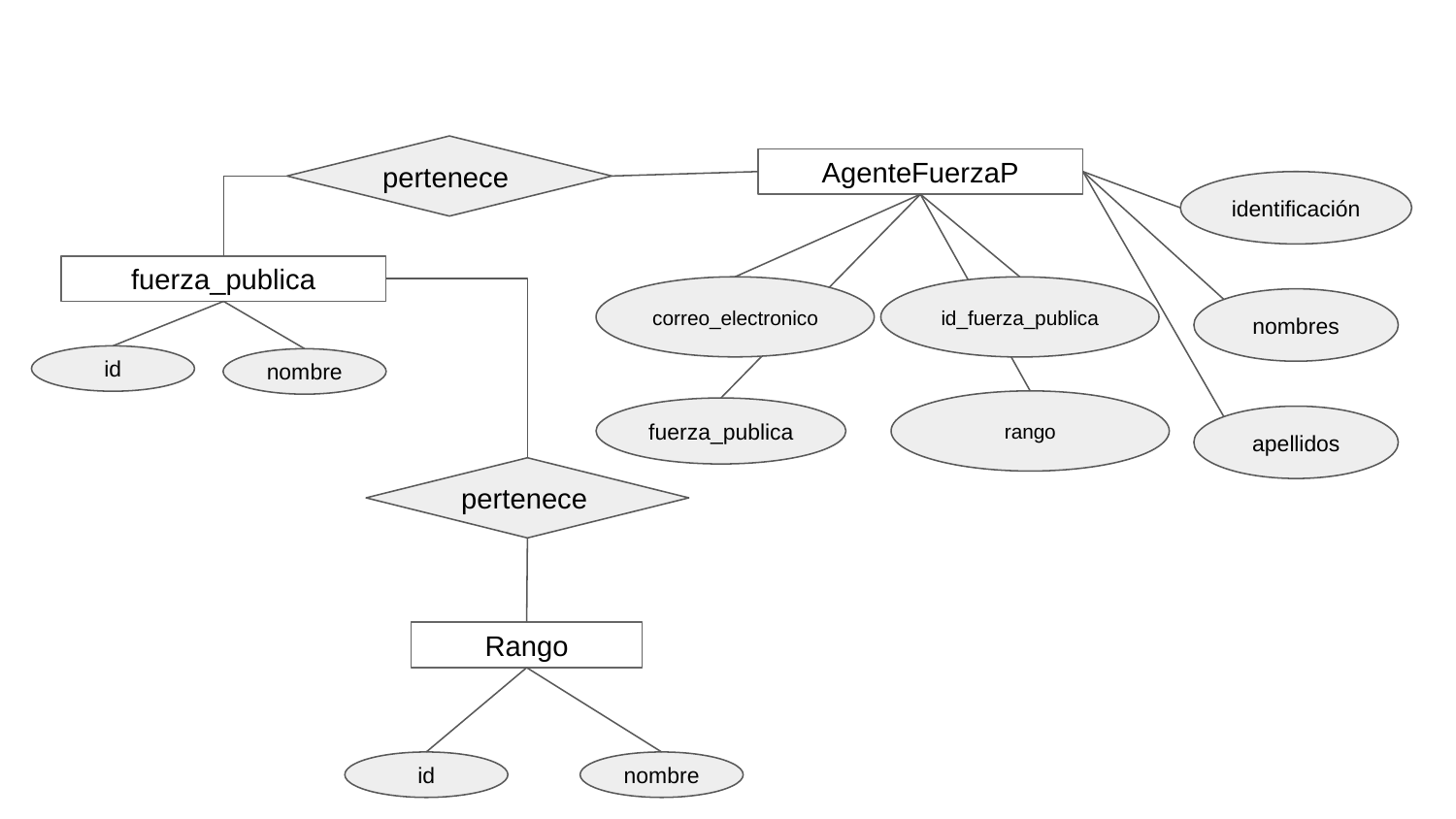

pertenece
AgenteFuerzaP
identificación
fuerza_publica
correo_electronico
id_fuerza_publica
nombres
id
nombre
rango
fuerza_publica
apellidos
pertenece
Rango
id
nombre